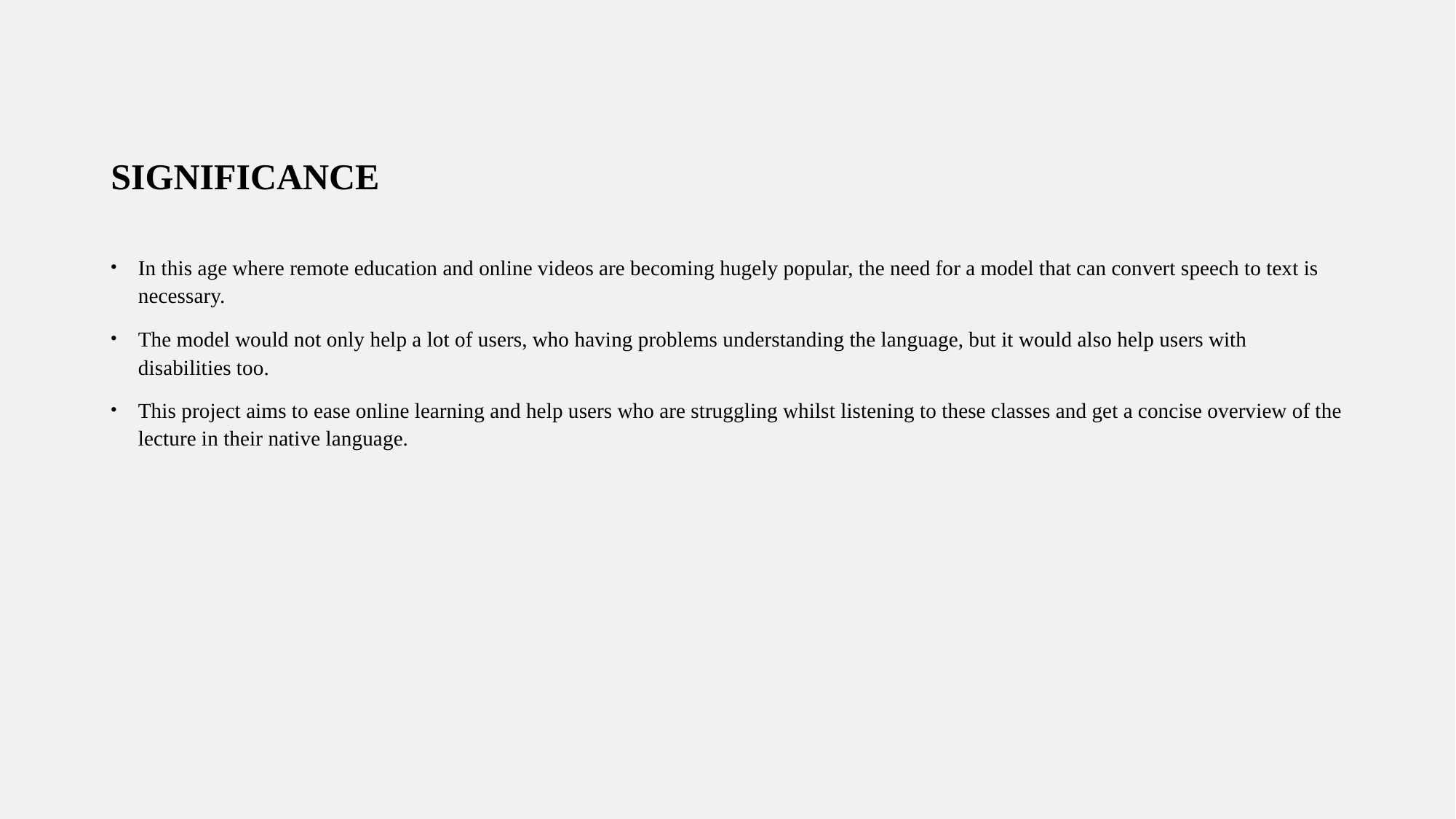

# SIGNIFICANCE
In this age where remote education and online videos are becoming hugely popular, the need for a model that can convert speech to text is necessary.
The model would not only help a lot of users, who having problems understanding the language, but it would also help users with disabilities too.
This project aims to ease online learning and help users who are struggling whilst listening to these classes and get a concise overview of the lecture in their native language.